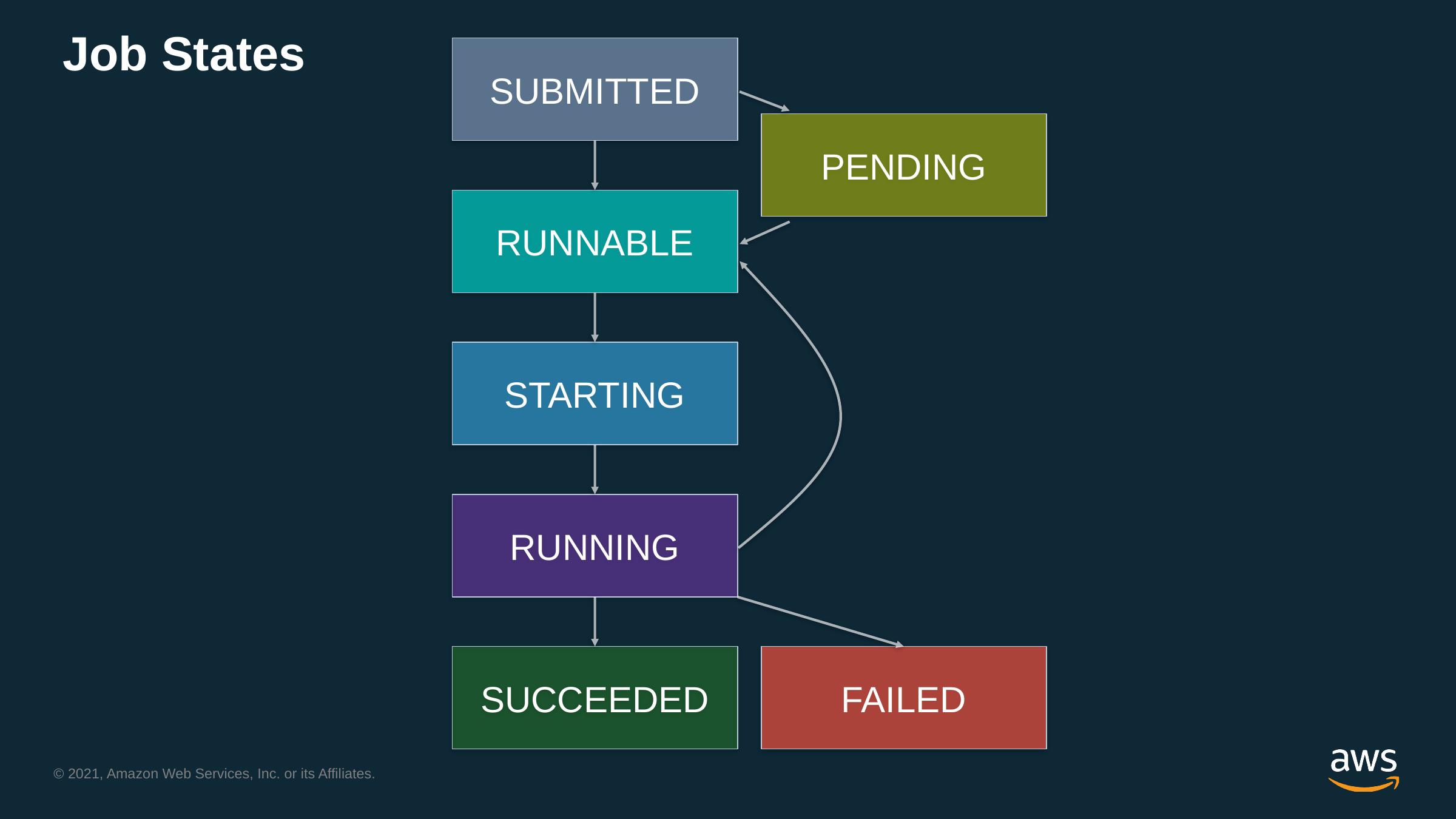

# Job States
SUBMITTED
PENDING
RUNNABLE
STARTING
RUNNING
SUCCEEDED
FAILED